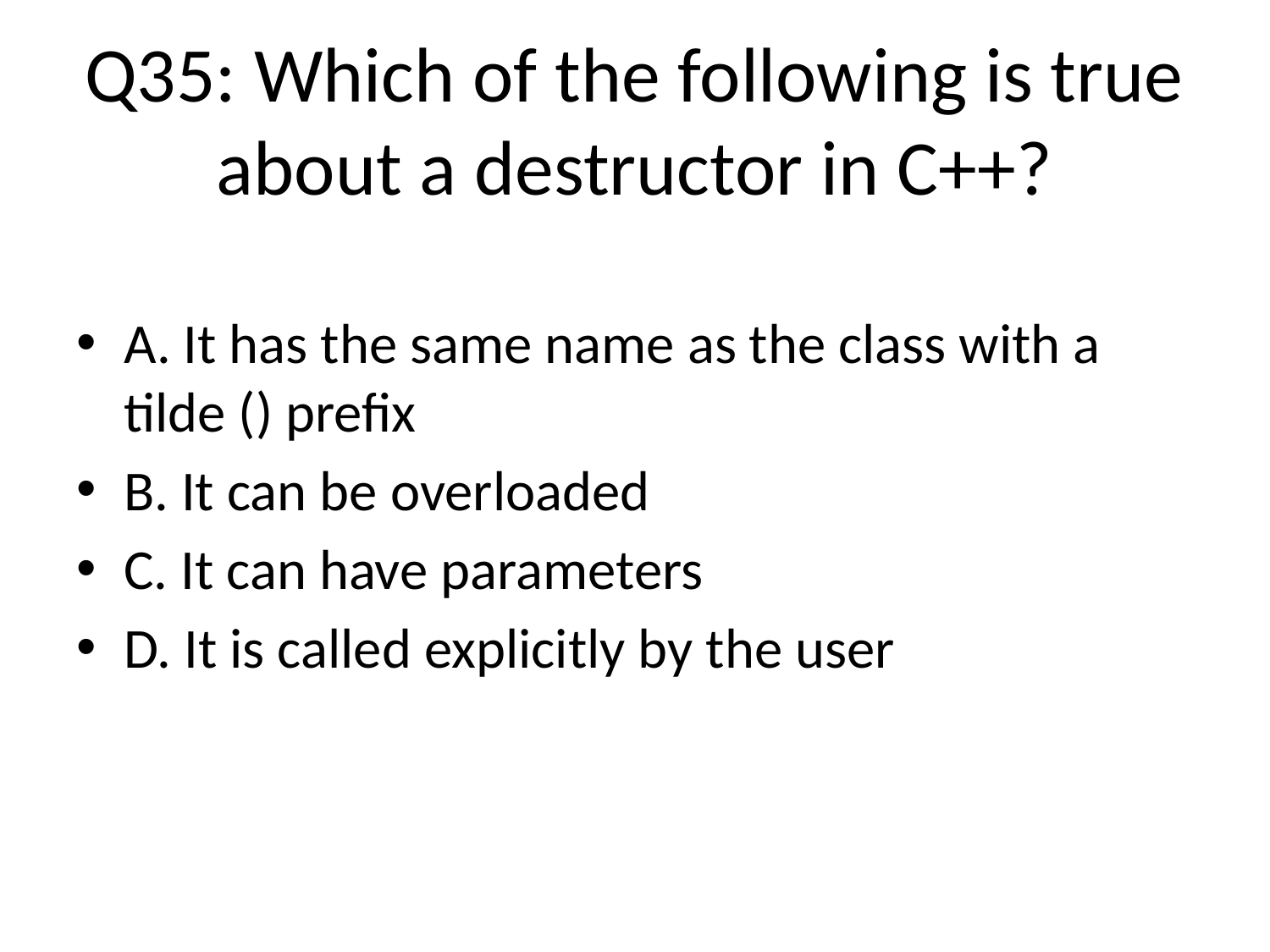

# Q35: Which of the following is true about a destructor in C++?

A. It has the same name as the class with a tilde () prefix
B. It can be overloaded
C. It can have parameters
D. It is called explicitly by the user